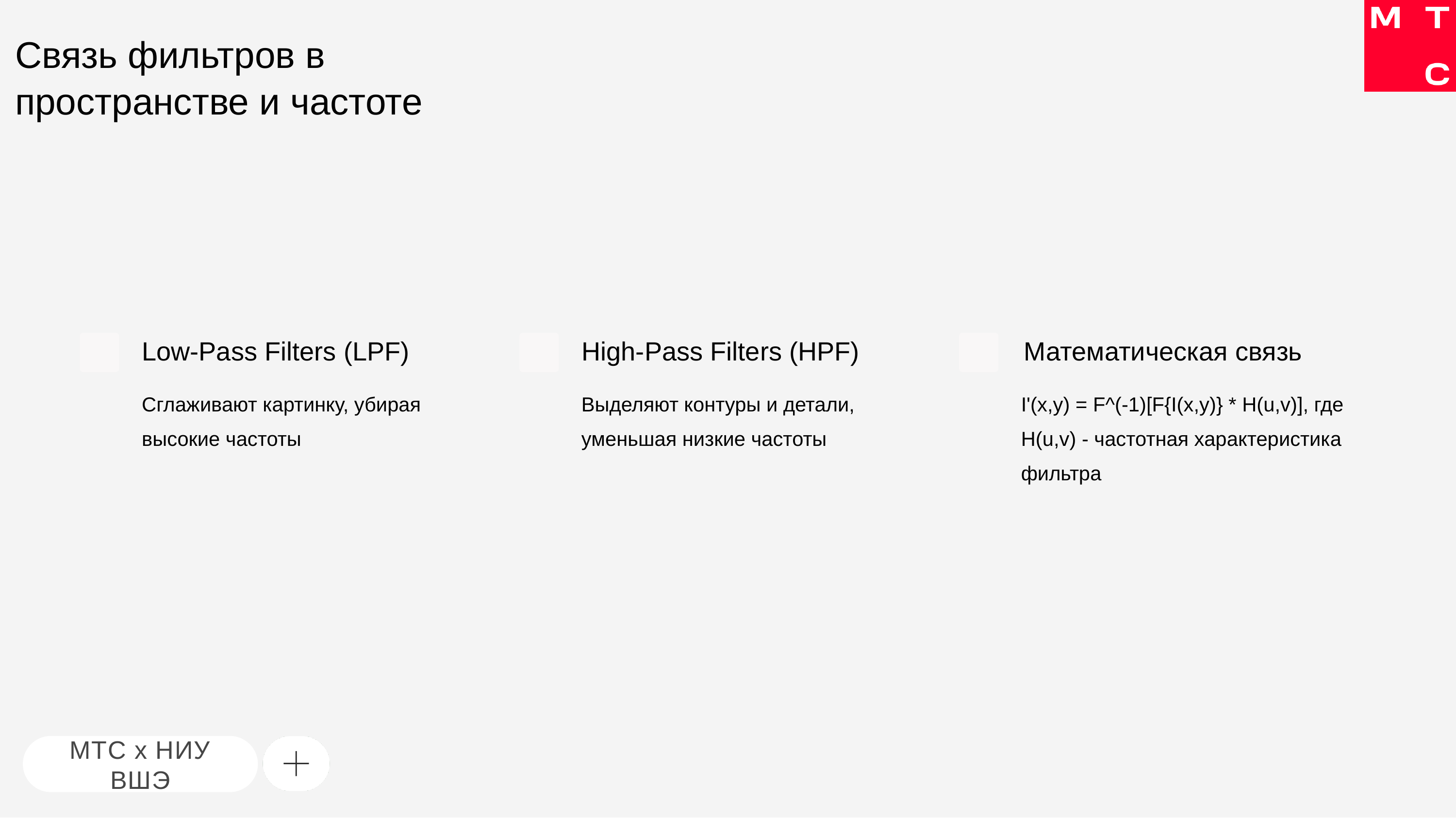

# Связь фильтров в
пространстве и частоте

Low-Pass Filters (LPF)

High-Pass Filters (HPF)

Математическая связь
Сглаживают картинку, убирая высокие частоты
Выделяют контуры и детали, уменьшая низкие частоты
I'(x,y) = F^(-1)[F{I(x,y)} * H(u,v)], где H(u,v) - частотная характеристика фильтра